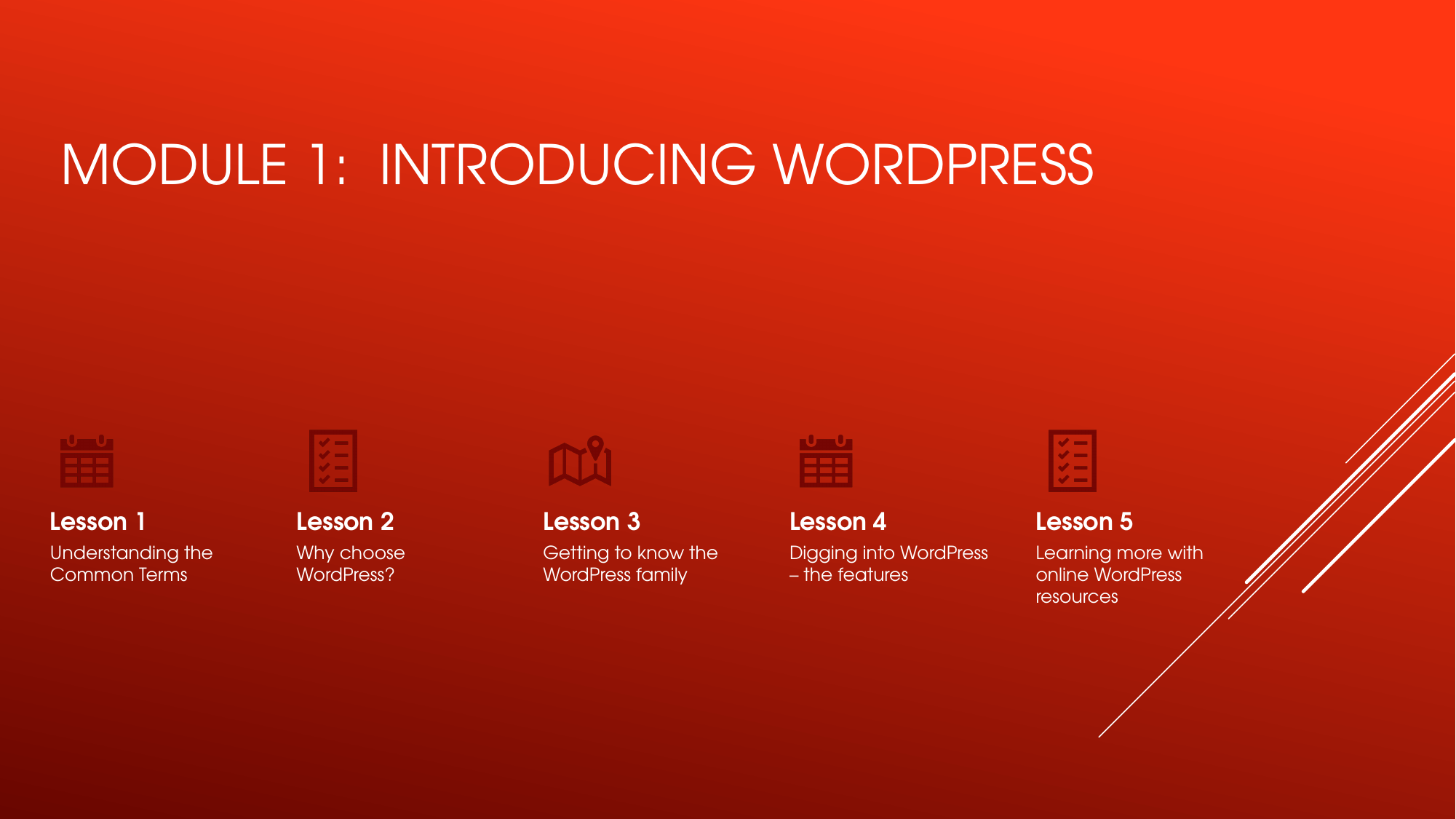

# Module 1:  introducing wordpress
Lesson 1
Understanding the Common Terms
Lesson 2
Why choose WordPress?
Lesson 3
Getting to know the WordPress family
Lesson 4
Digging into WordPress – the features
Lesson 5
Learning more with online WordPress resources